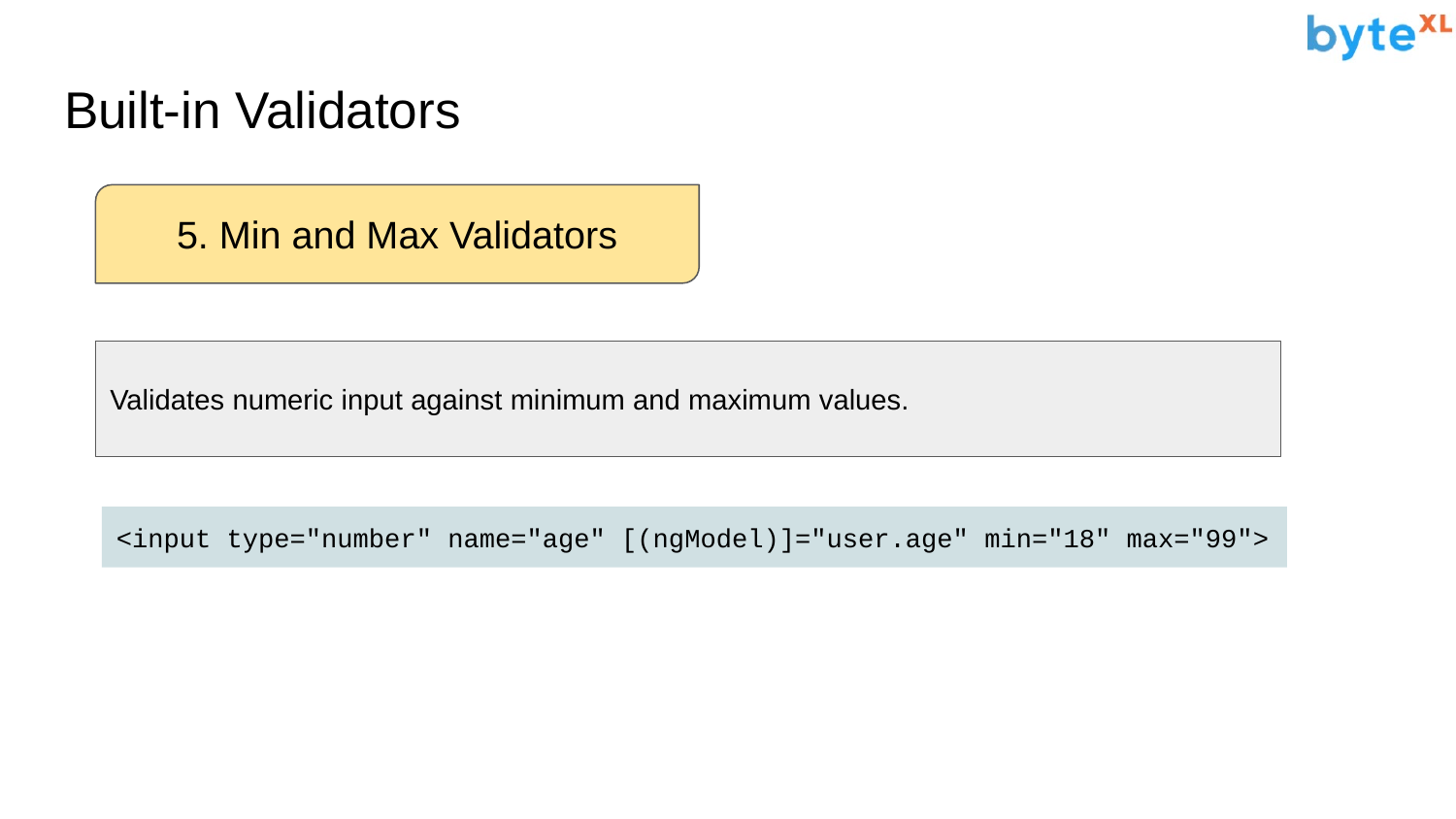

# Built-in Validators
5. Min and Max Validators
Validates numeric input against minimum and maximum values.
<input type="number" name="age" [(ngModel)]="user.age" min="18" max="99">